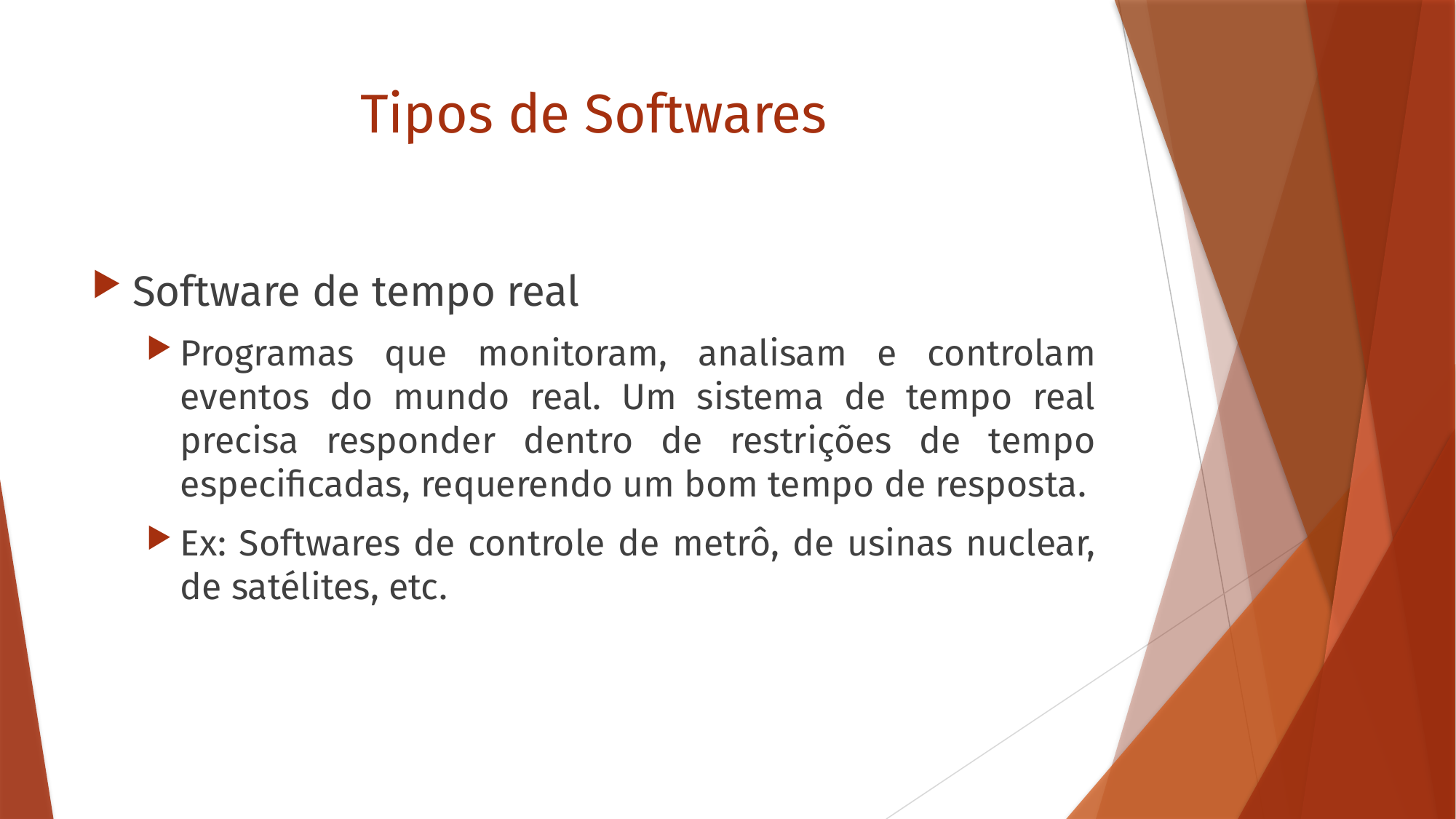

# Tipos de Softwares
Software de tempo real
Programas que monitoram, analisam e controlam eventos do mundo real. Um sistema de tempo real precisa responder dentro de restrições de tempo especificadas, requerendo um bom tempo de resposta.
Ex: Softwares de controle de metrô, de usinas nuclear, de satélites, etc.